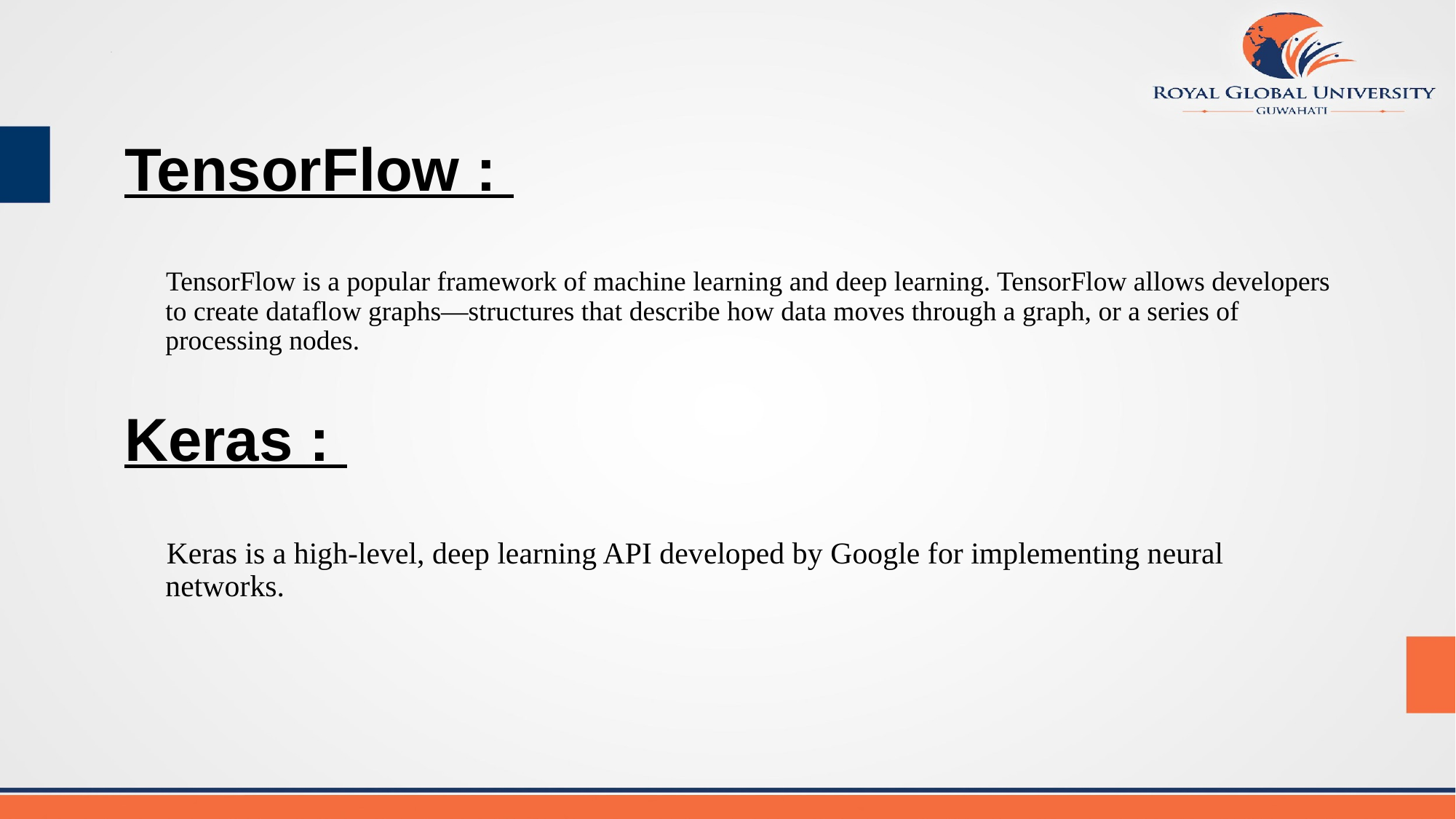

# .
TensorFlow :

      TensorFlow is a popular framework of machine learning and deep learning. TensorFlow allows developers to create dataflow graphs—structures that describe how data moves through a graph, or a series of processing nodes.

Keras :

     Keras is a high-level, deep learning API developed by Google for implementing neural networks.